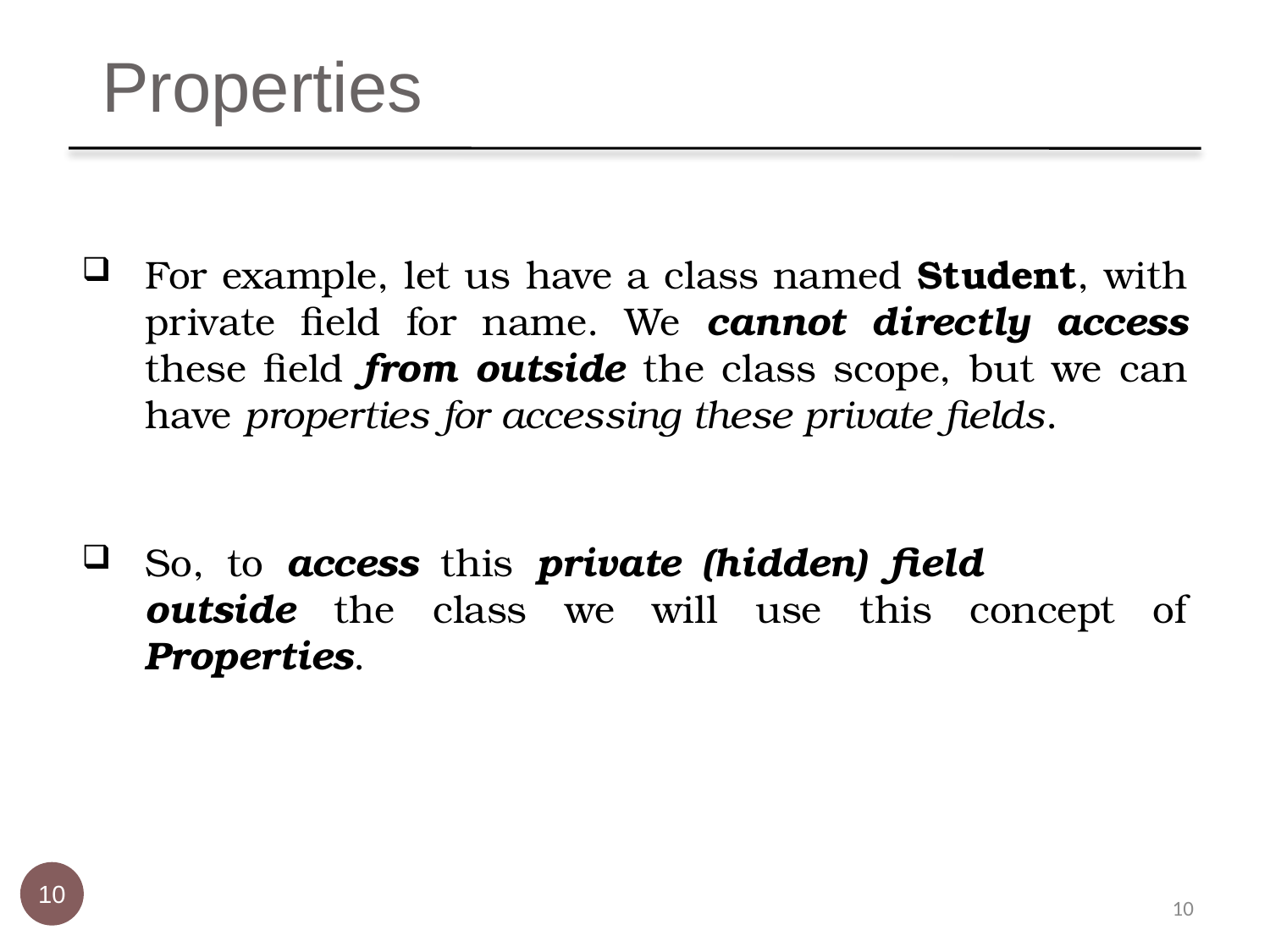

Properties
For example, let us have a class named Student, with private field for name. We cannot directly access these field from outside the class scope, but we can have properties for accessing these private fields.

So, to access this private (hidden) field          outside the class we will use this concept of Properties.
10
10